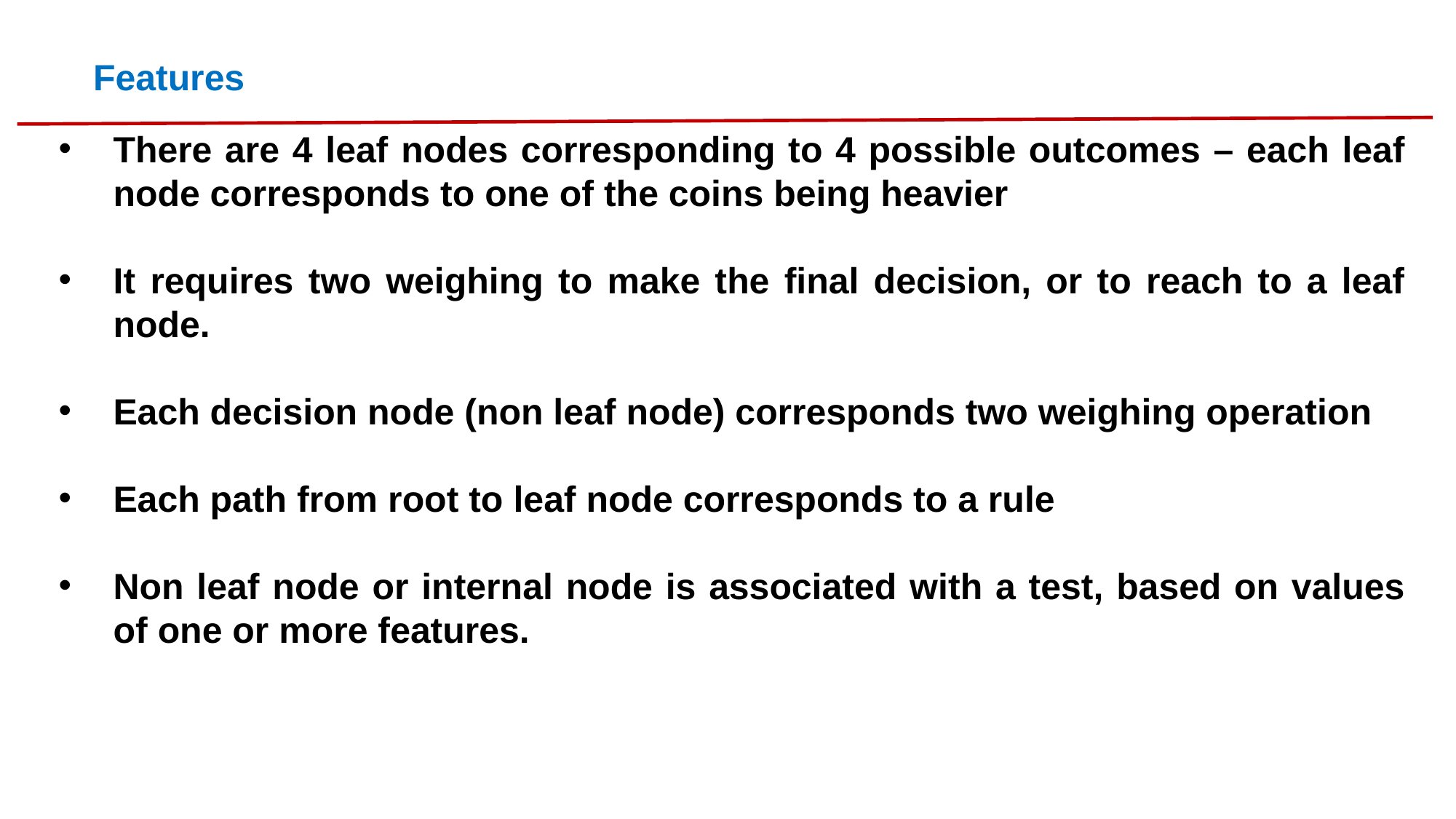

Features
There are 4 leaf nodes corresponding to 4 possible outcomes – each leaf node corresponds to one of the coins being heavier

It requires two weighing to make the final decision, or to reach to a leaf node.

Each decision node (non leaf node) corresponds two weighing operation

Each path from root to leaf node corresponds to a rule

Non leaf node or internal node is associated with a test, based on values of one or more features.